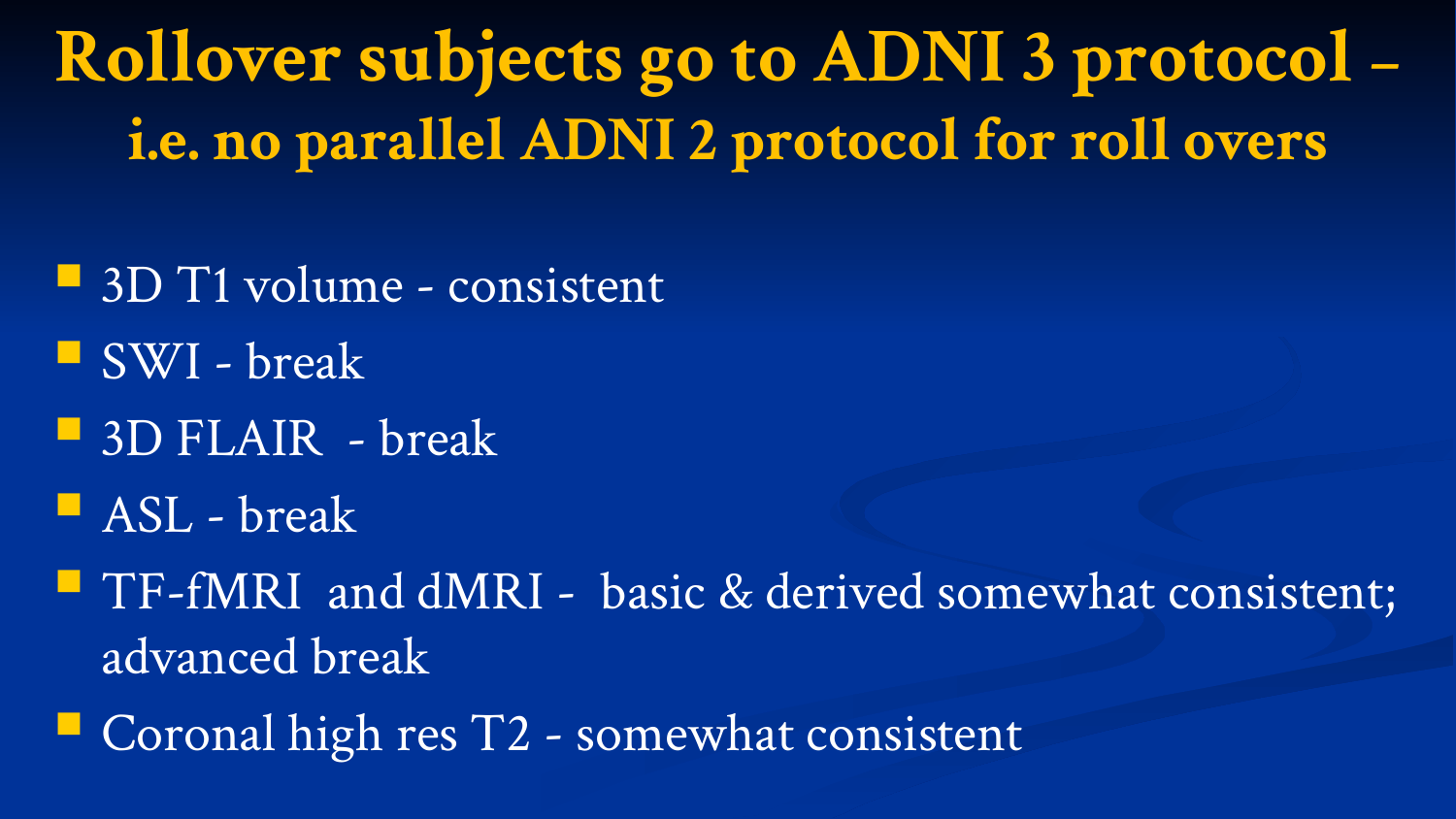

# Rollover subjects go to ADNI 3 protocol – i.e. no parallel ADNI 2 protocol for roll overs
3D T1 volume - consistent
SWI - break
3D FLAIR  - break
ASL - break
TF-fMRI  and dMRI -  basic & derived somewhat consistent; advanced break
Coronal high res T2 - somewhat consistent